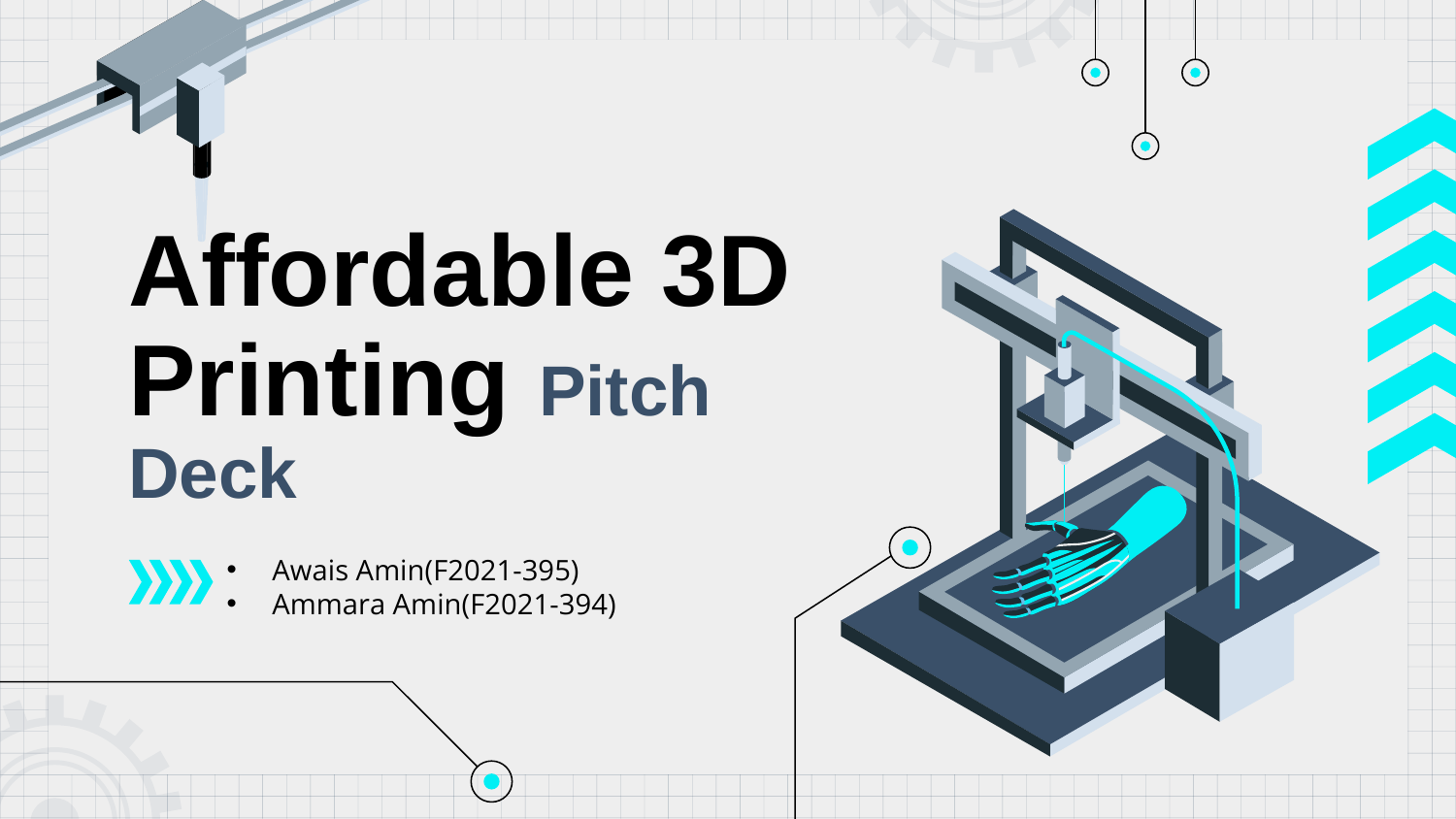

# Affordable 3D Printing Pitch Deck

Awais Amin(F2021-395)
Ammara Amin(F2021-394)